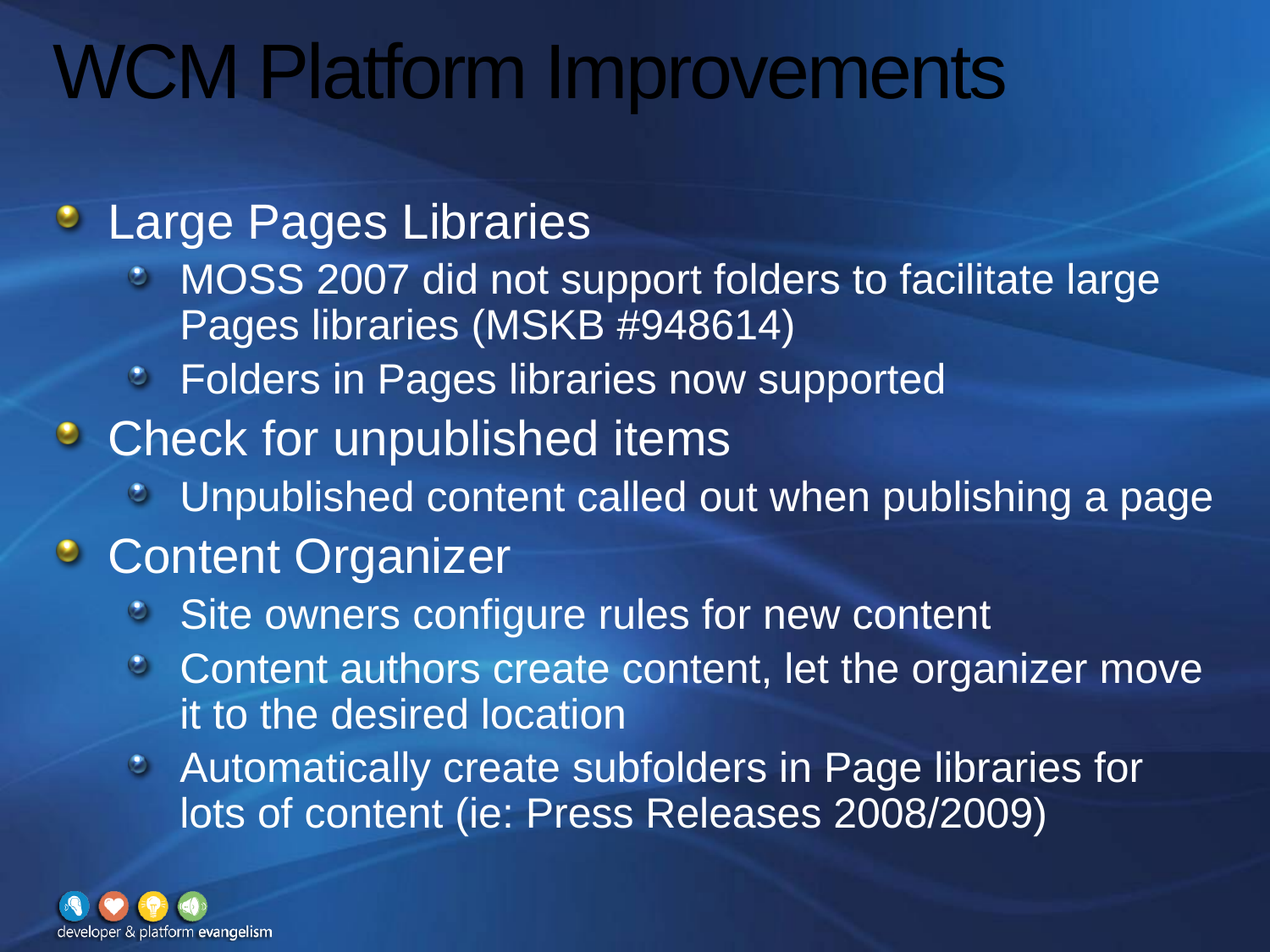

# WCM Platform Improvements
Large Pages Libraries
MOSS 2007 did not support folders to facilitate large Pages libraries (MSKB #948614)
Folders in Pages libraries now supported
Check for unpublished items
Unpublished content called out when publishing a page
Content Organizer
Site owners configure rules for new content
Content authors create content, let the organizer move it to the desired location
Automatically create subfolders in Page libraries for lots of content (ie: Press Releases 2008/2009)